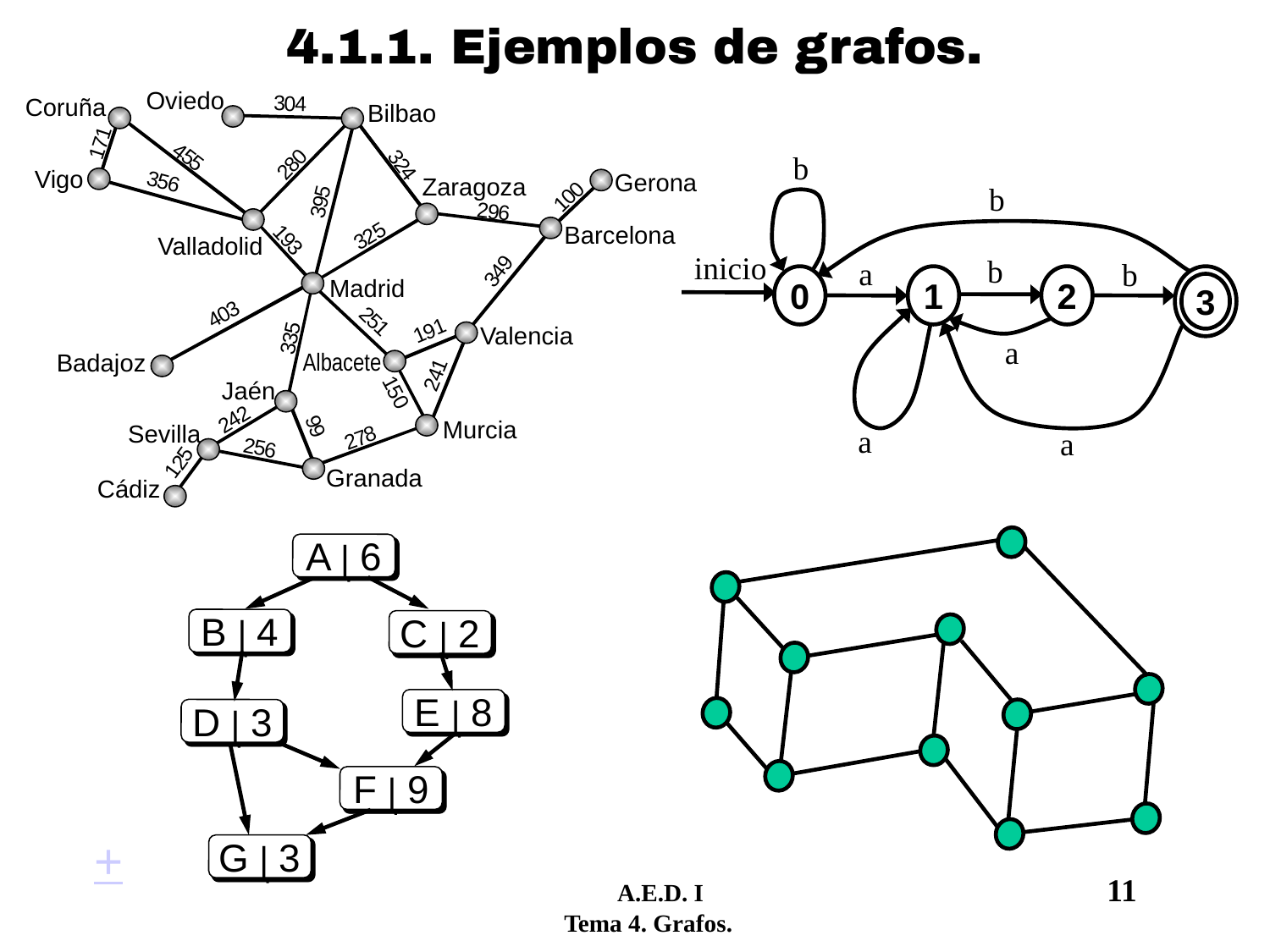

# 4.1.1. Ejemplos de grafos.
Oviedo
3
0
4
Coruña
Bilbao

1

7
4
1
0
5
3
5
8
2
2
4
Vigo
3
Gerona

5

6
Zaragoza
0

5

0
9
1
2
9
3
6

5

1
Barcelona
2

9
3
Valladolid
3
9
4
3

Madrid

3
0
2
4
5
1
1
5
9
Valencia
1

3

3
Albacete
Badajoz

1

4
1
2
Jaén
5
0

2

4
9
2

Murcia
Sevilla
9
8

7
2
2
5
6

5

2

1
Granada
Cádiz

b
b

inicio
b
a
b
0
1
2
3

a
a
a

A | 6

B | 4
C | 2

E | 8
D | 3

F | 9

G | 3
+
	   A.E.D. I				11
               Tema 4. Grafos.